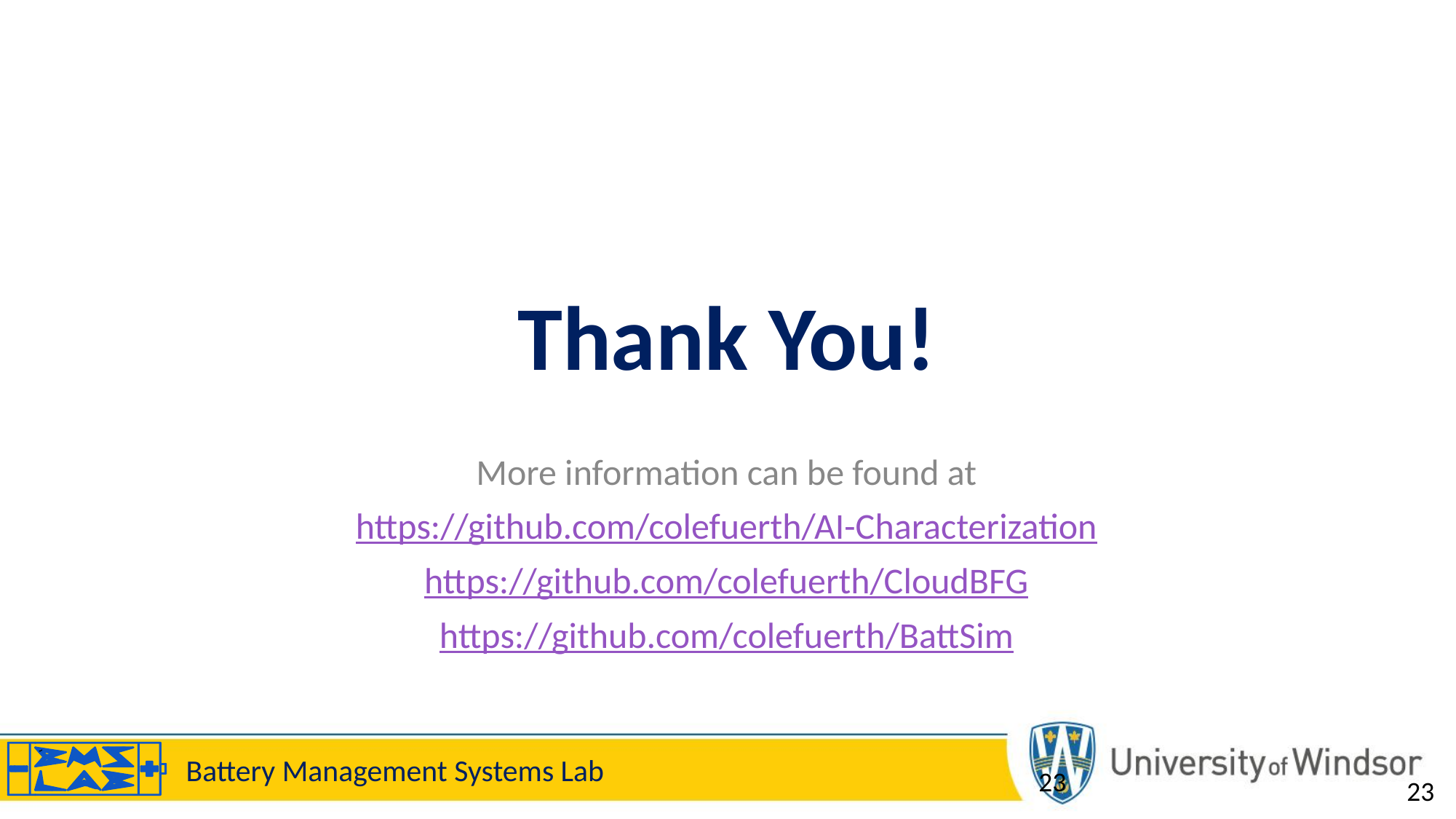

# Thank You!
More information can be found at
https://github.com/colefuerth/AI-Characterization
https://github.com/colefuerth/CloudBFG
https://github.com/colefuerth/BattSim

23